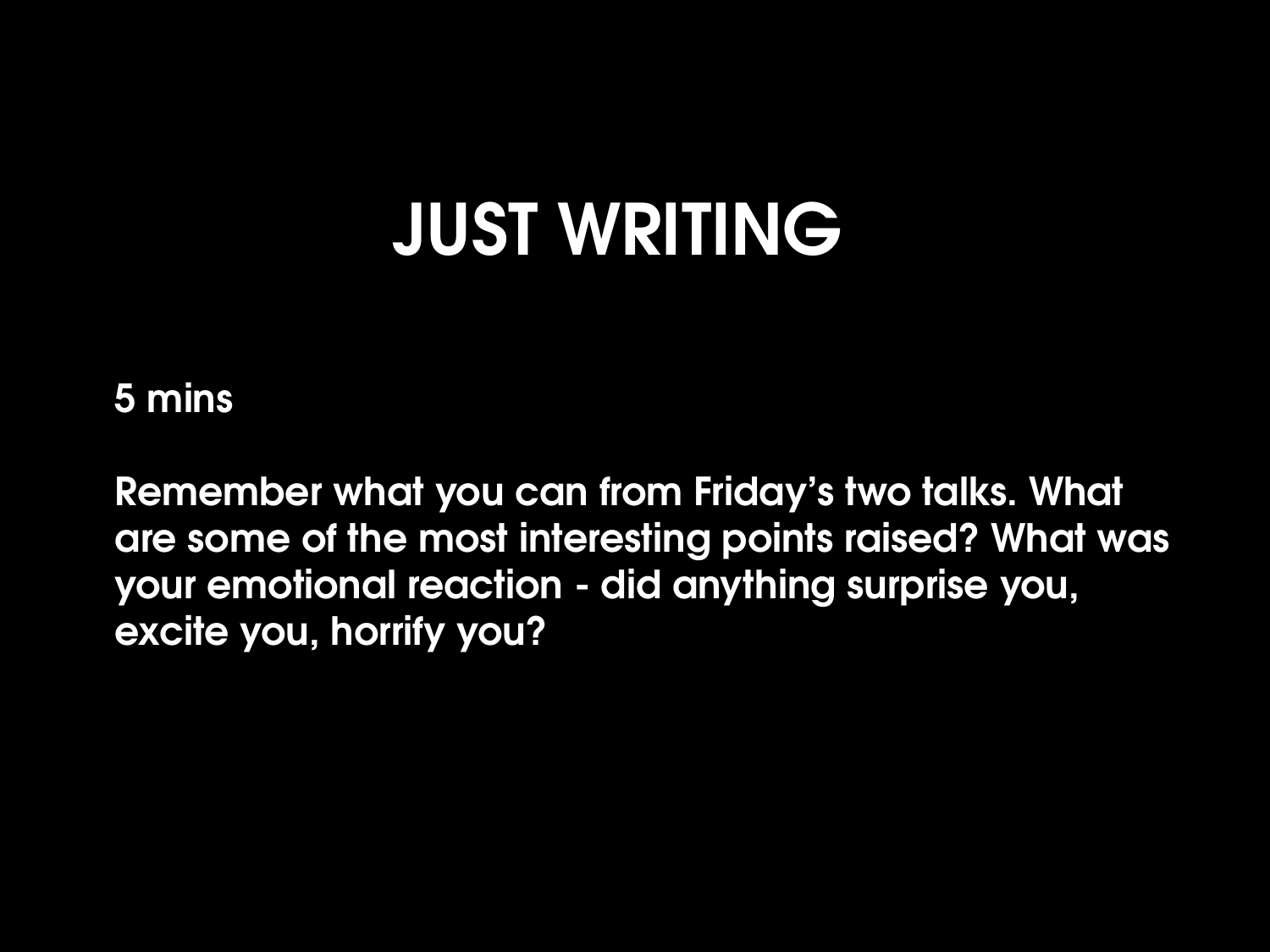

# Just writing
5 mins

Remember what you can from Friday’s two talks. What are some of the most interesting points raised? What was your emotional reaction - did anything surprise you, excite you, horrify you?